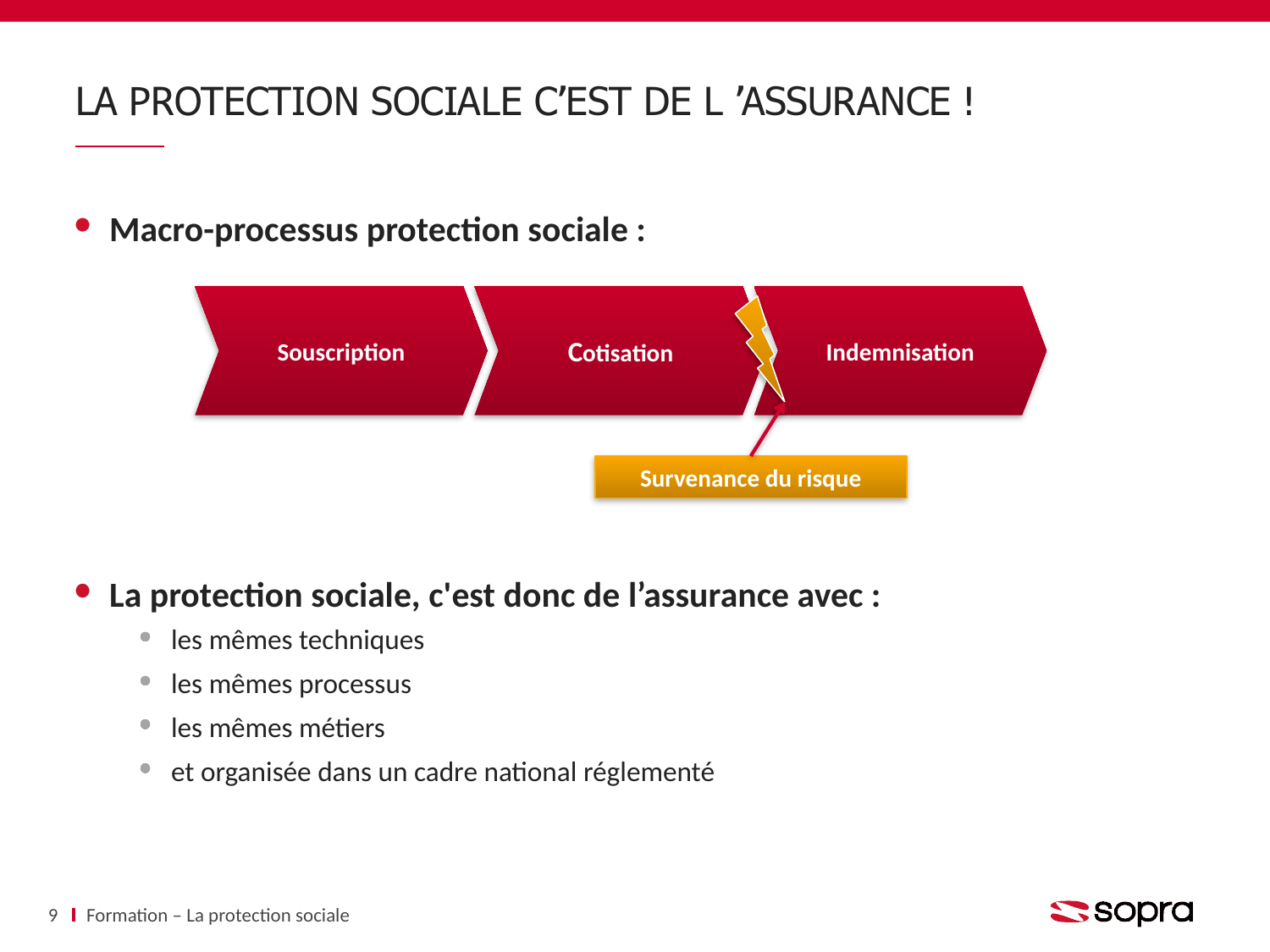

# La protection sociale c’est de l ’assurance !
Macro-processus protection sociale :

La protection sociale, c'est donc de l’assurance avec :
les mêmes techniques
les mêmes processus
les mêmes métiers
et organisée dans un cadre national réglementé
Souscription
Cotisation
Indemnisation

Survenance du risque
9
Formation – La protection sociale